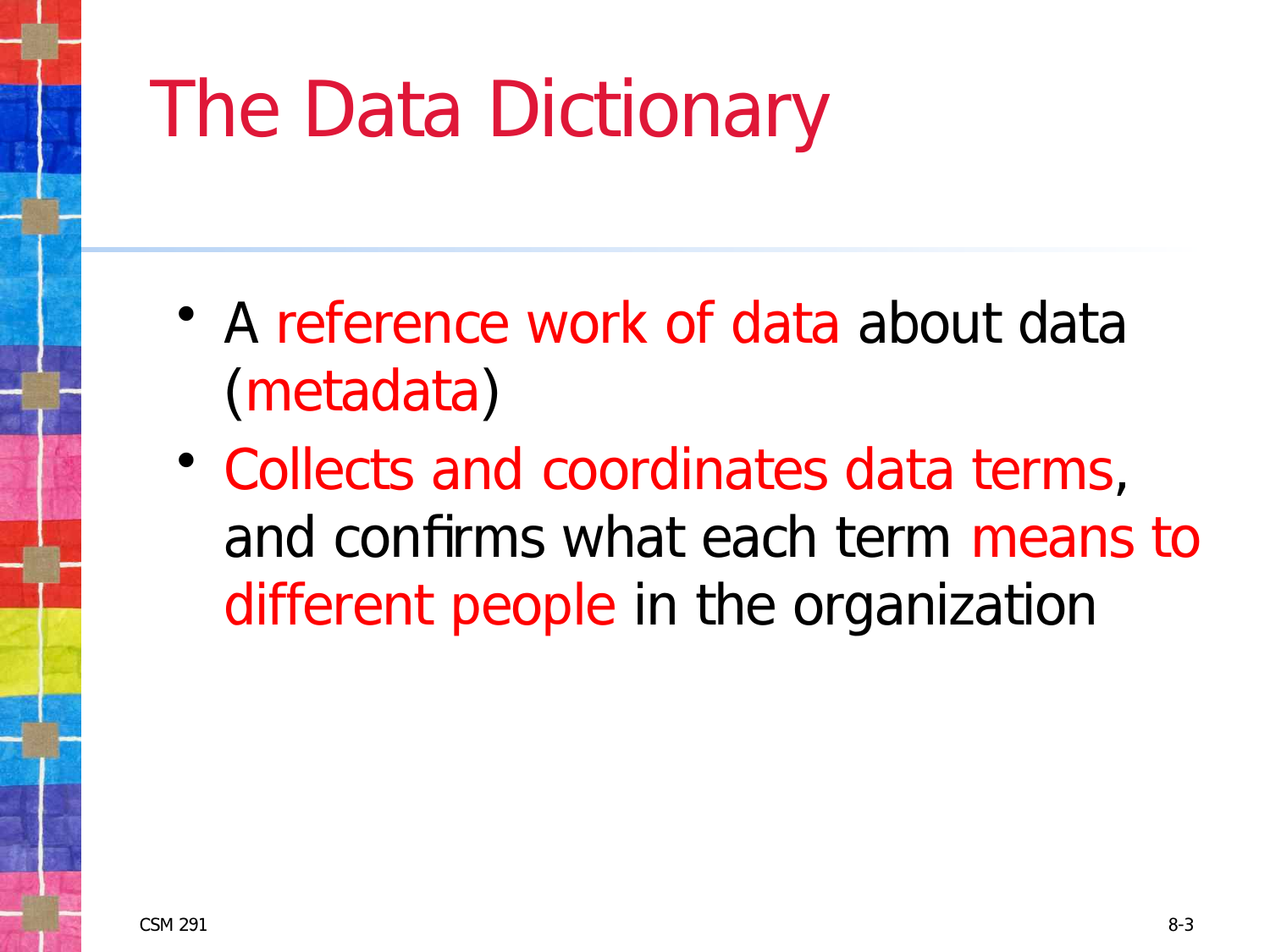

# The Data Dictionary
A reference work of data about data (metadata)
Collects and coordinates data terms, and confirms what each term means to different people in the organization
CSM 291
8-3